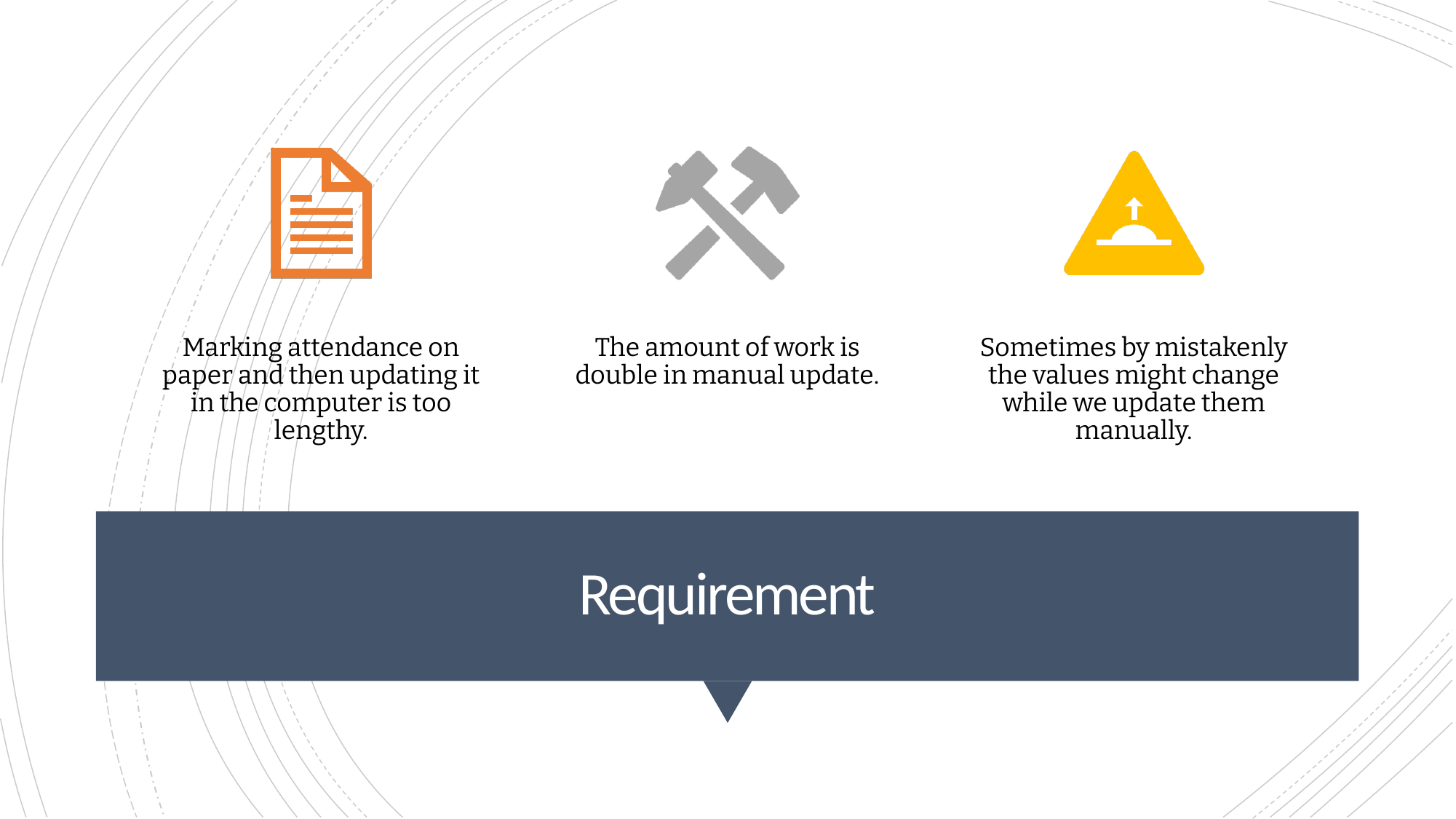

Marking attendance on paper and then updating it in the computer is too lengthy.
The amount of work is double in manual update.
Sometimes by mistakenly the values might change while we update them manually.

# Requirement